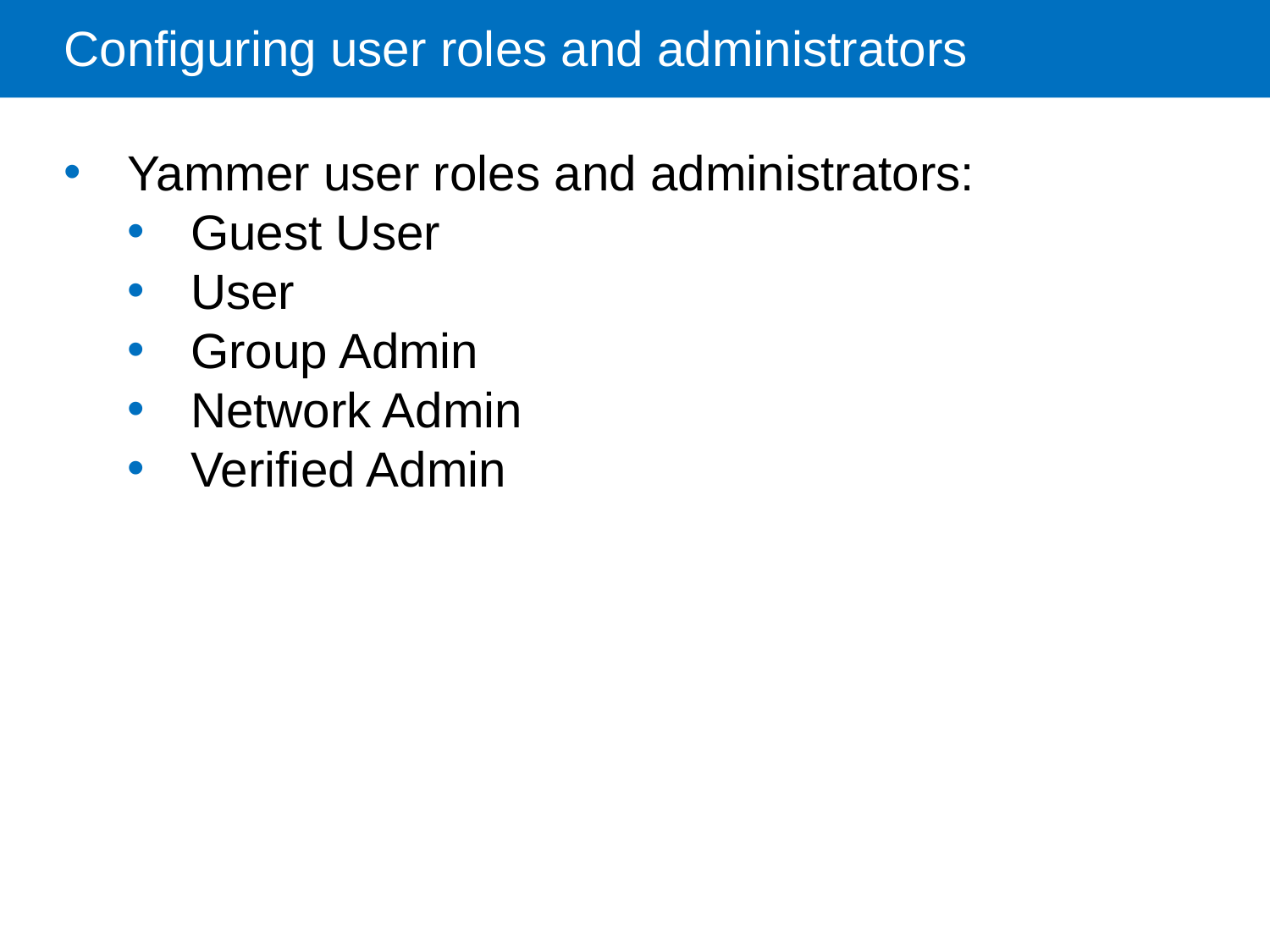

# Configuring user roles and administrators
Yammer user roles and administrators:
Guest User
User
Group Admin
Network Admin
Verified Admin